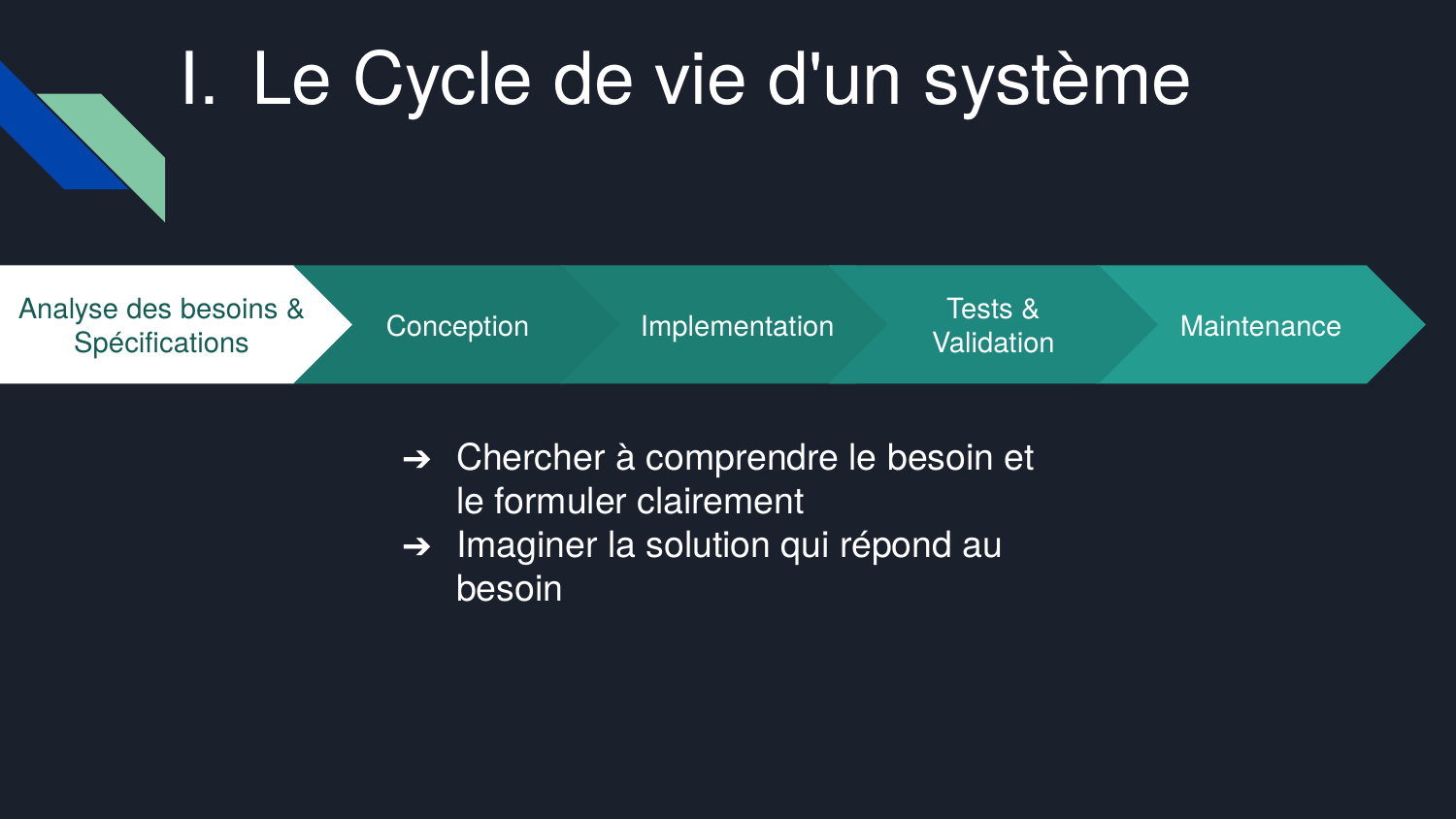

Le Cycle de vie d'un système

Conception

Implementation

Tests & Validation

Maintenance

Analyse des besoins & Spécifications
Chercher à comprendre le besoin et le formuler clairement
Imaginer la solution qui répond au besoin